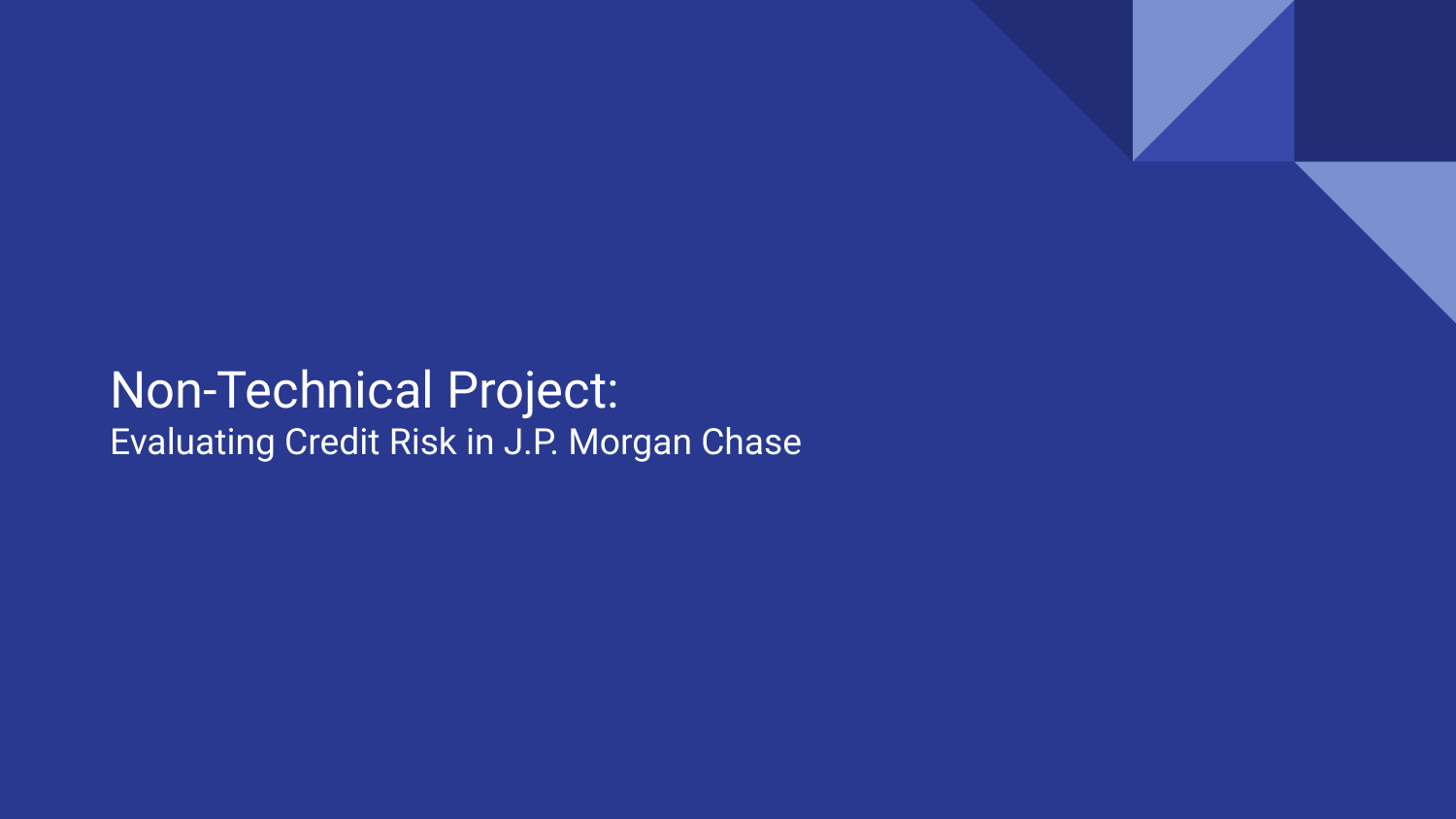

# Non-Technical Project:
Evaluating Credit Risk in J.P. Morgan Chase